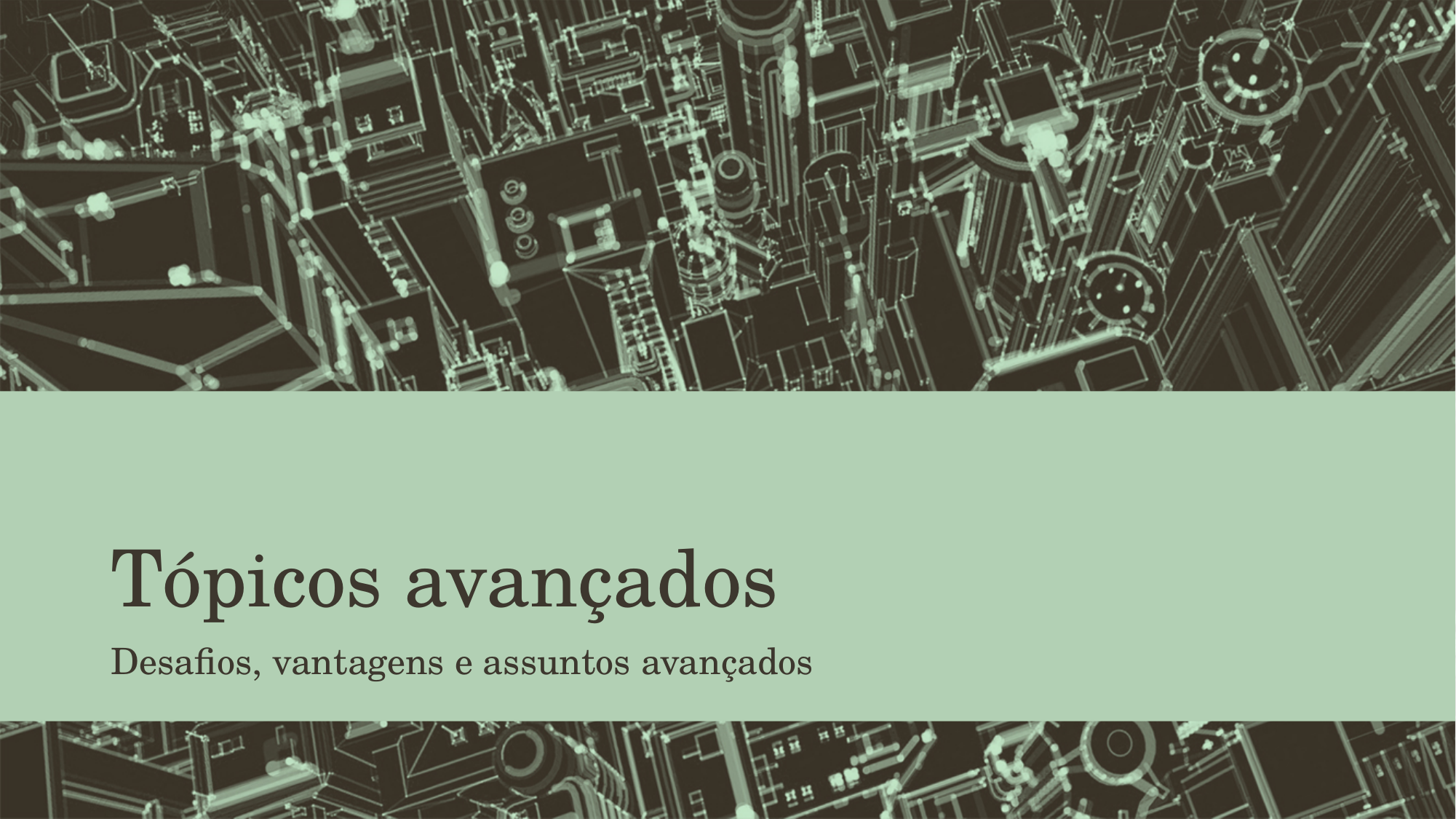

# Tópicos avançados
Desafios, vantagens e assuntos avançados